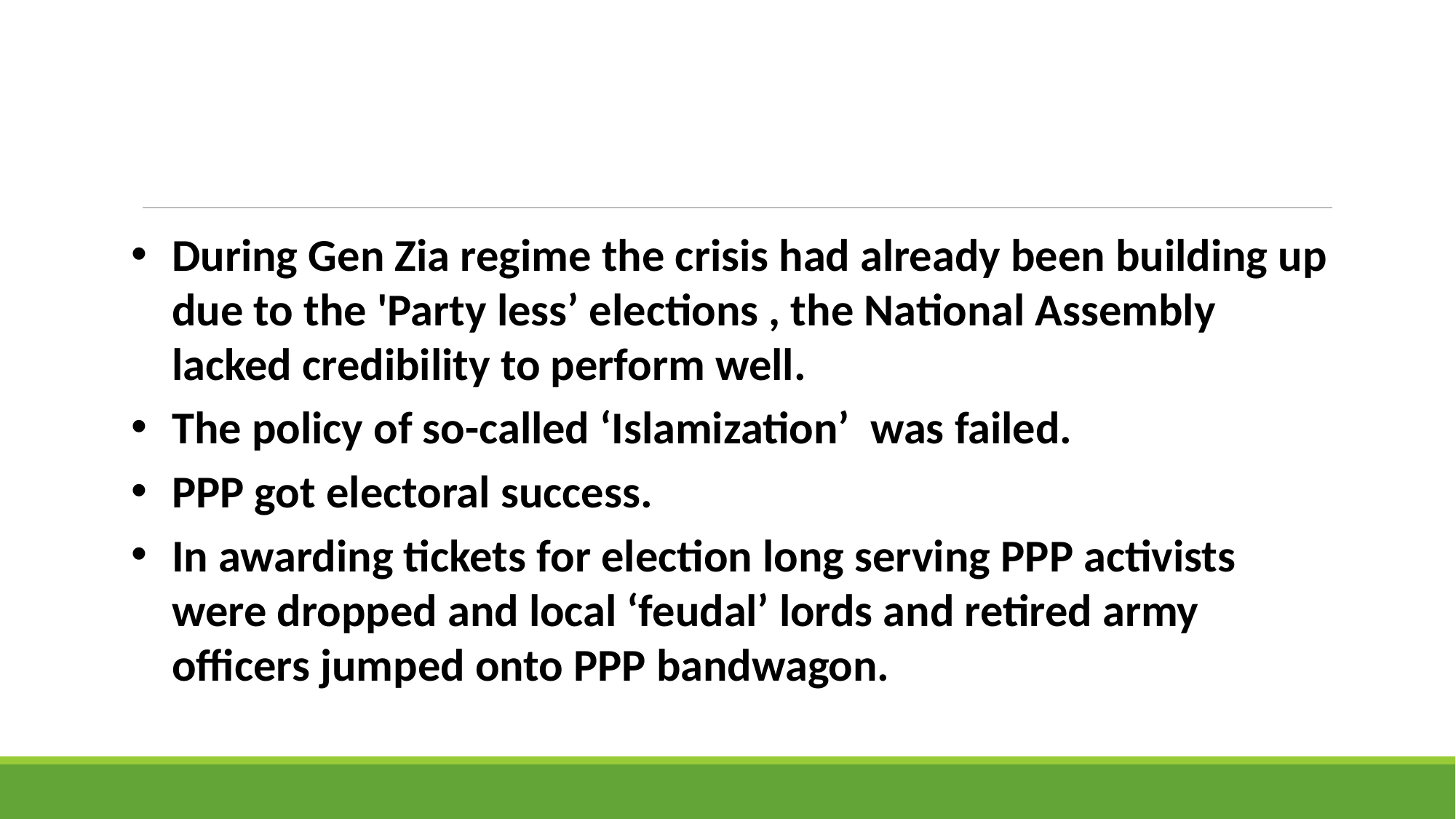

#
During Gen Zia regime the crisis had already been building up due to the 'Party less’ elections , the National Assembly lacked credibility to perform well.
The policy of so-called ‘Islamization’  was failed.
PPP got electoral success.
In awarding tickets for election long serving PPP activists were dropped and local ‘feudal’ lords and retired army officers jumped onto PPP bandwagon.